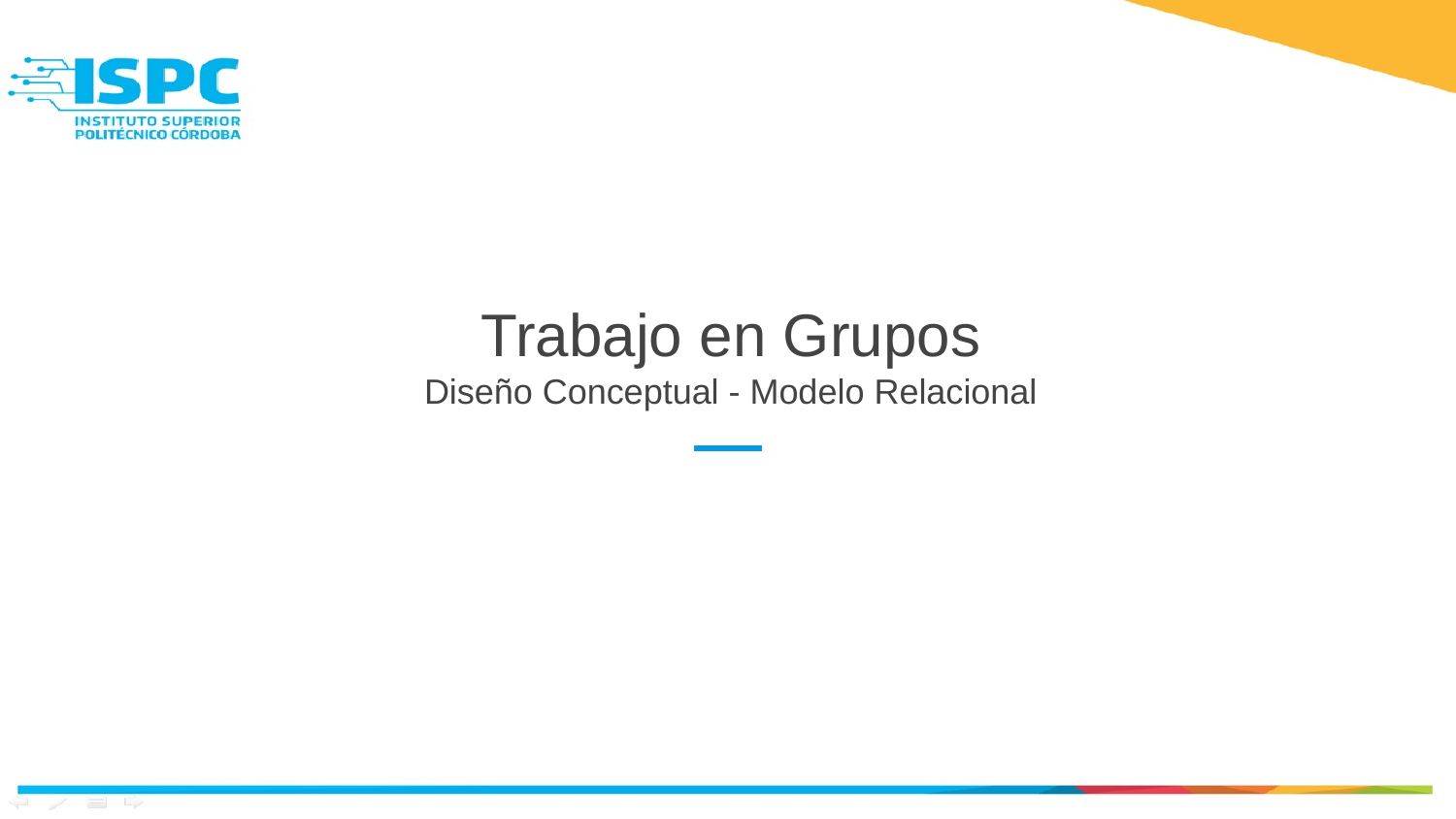

# Trabajo en Grupos
Diseño Conceptual - Modelo Relacional